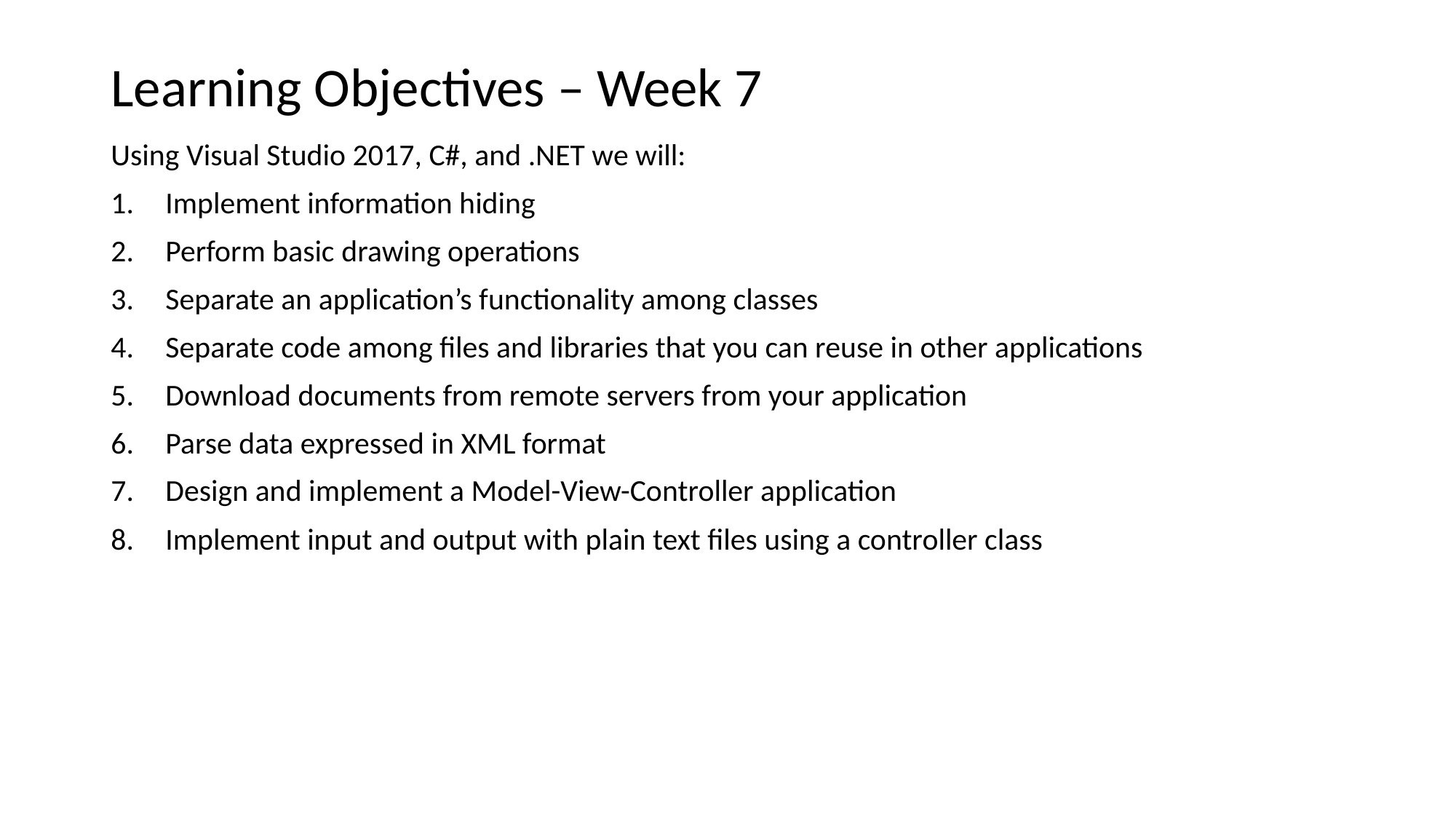

# Learning Objectives – Week 7
Using Visual Studio 2017, C#, and .NET we will:
Implement information hiding
Perform basic drawing operations
Separate an application’s functionality among classes
Separate code among files and libraries that you can reuse in other applications
Download documents from remote servers from your application
Parse data expressed in XML format
Design and implement a Model-View-Controller application
Implement input and output with plain text files using a controller class